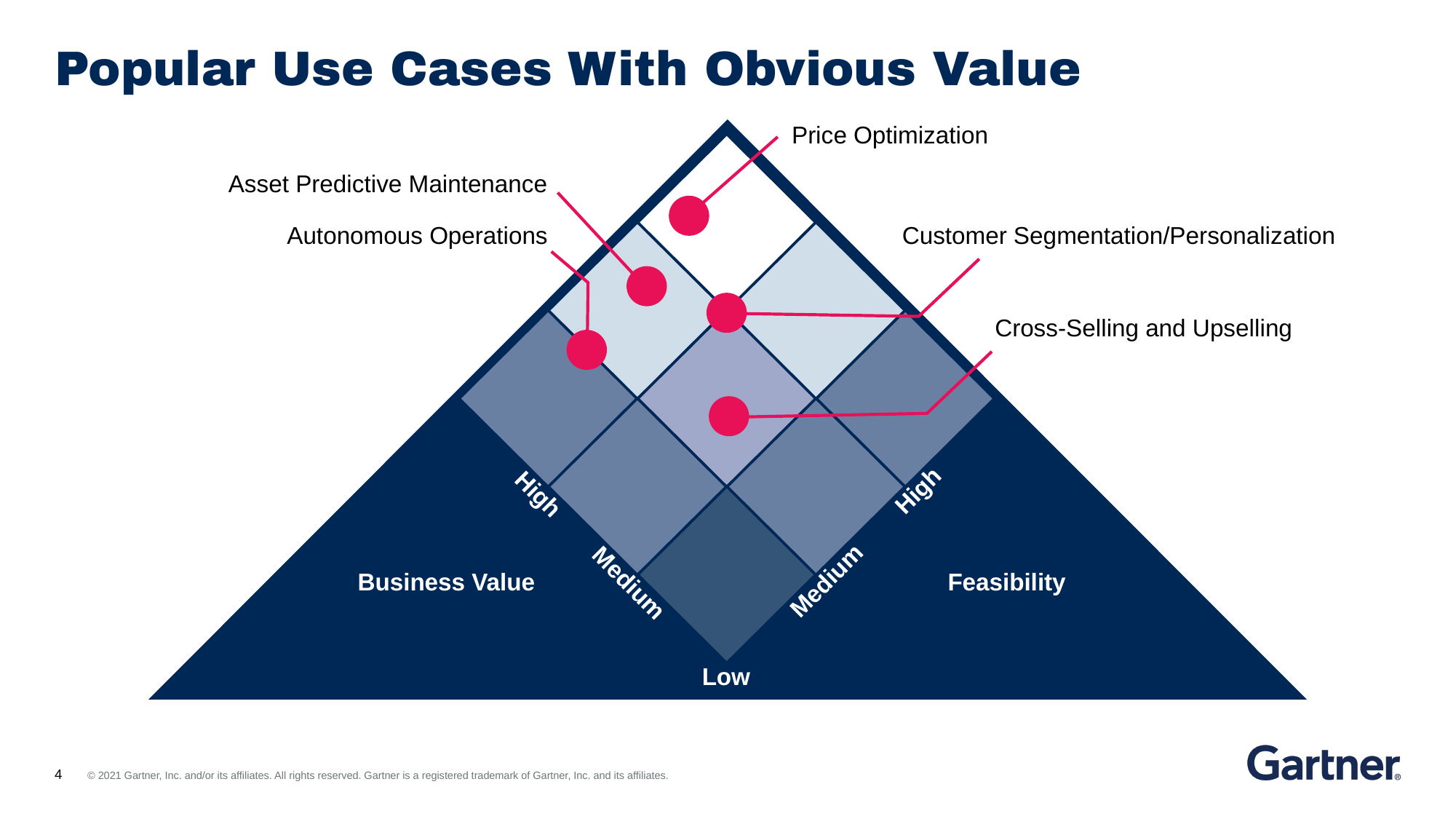

# Popular Use Cases With Obvious Value
Price Optimization

Asset Predictive Maintenance

Customer Segmentation/Personalization
Autonomous Operations

Cross-Selling and Upselling

High
High

Business Value
Feasibility
Medium
Medium
Low